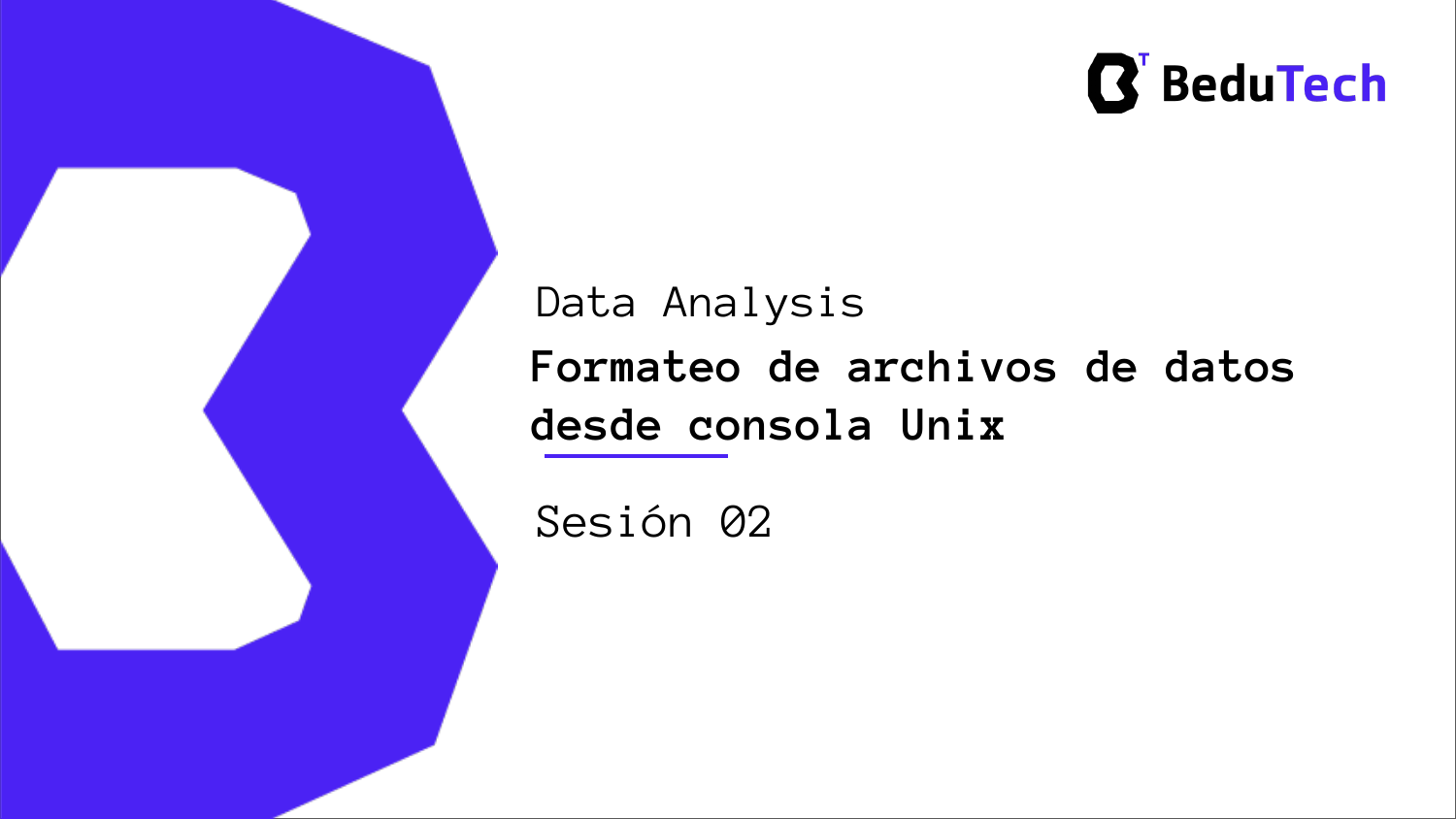

Data Analysis

# Formateo de archivos de datos desde consola Unix

Sesión 02